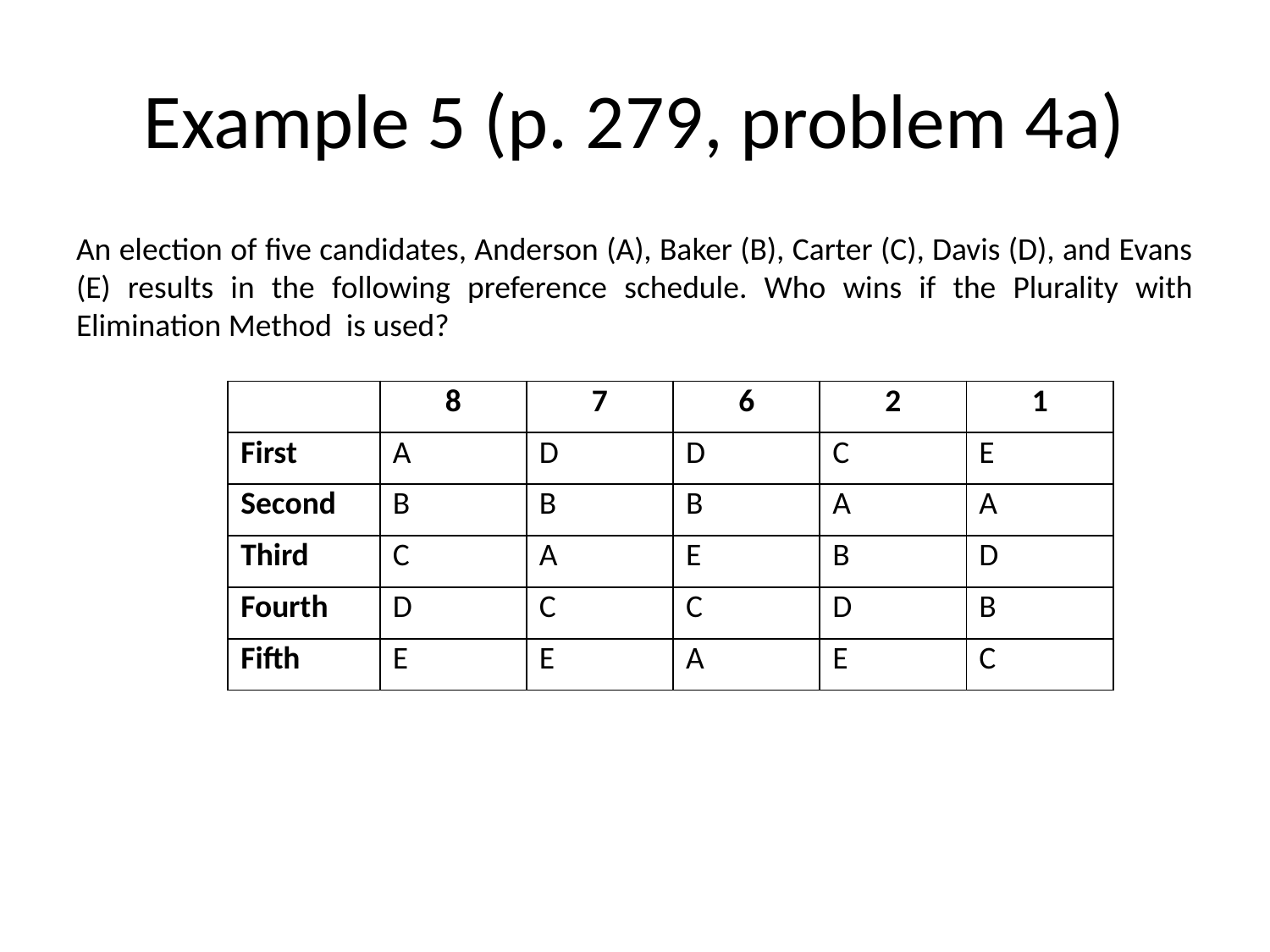

# Example 5 (p. 279, problem 4a)
An election of five candidates, Anderson (A), Baker (B), Carter (C), Davis (D), and Evans (E) results in the following preference schedule. Who wins if the Plurality with Elimination Method  is used?
|  | 8 | 7 | 6 | 2 | 1 |
| --- | --- | --- | --- | --- | --- |
| First | A | D | D | C | E |
| Second | B | B | B | A | A |
| Third | C | A | E | B | D |
| Fourth | D | C | C | D | B |
| Fifth | E | E | A | E | C |